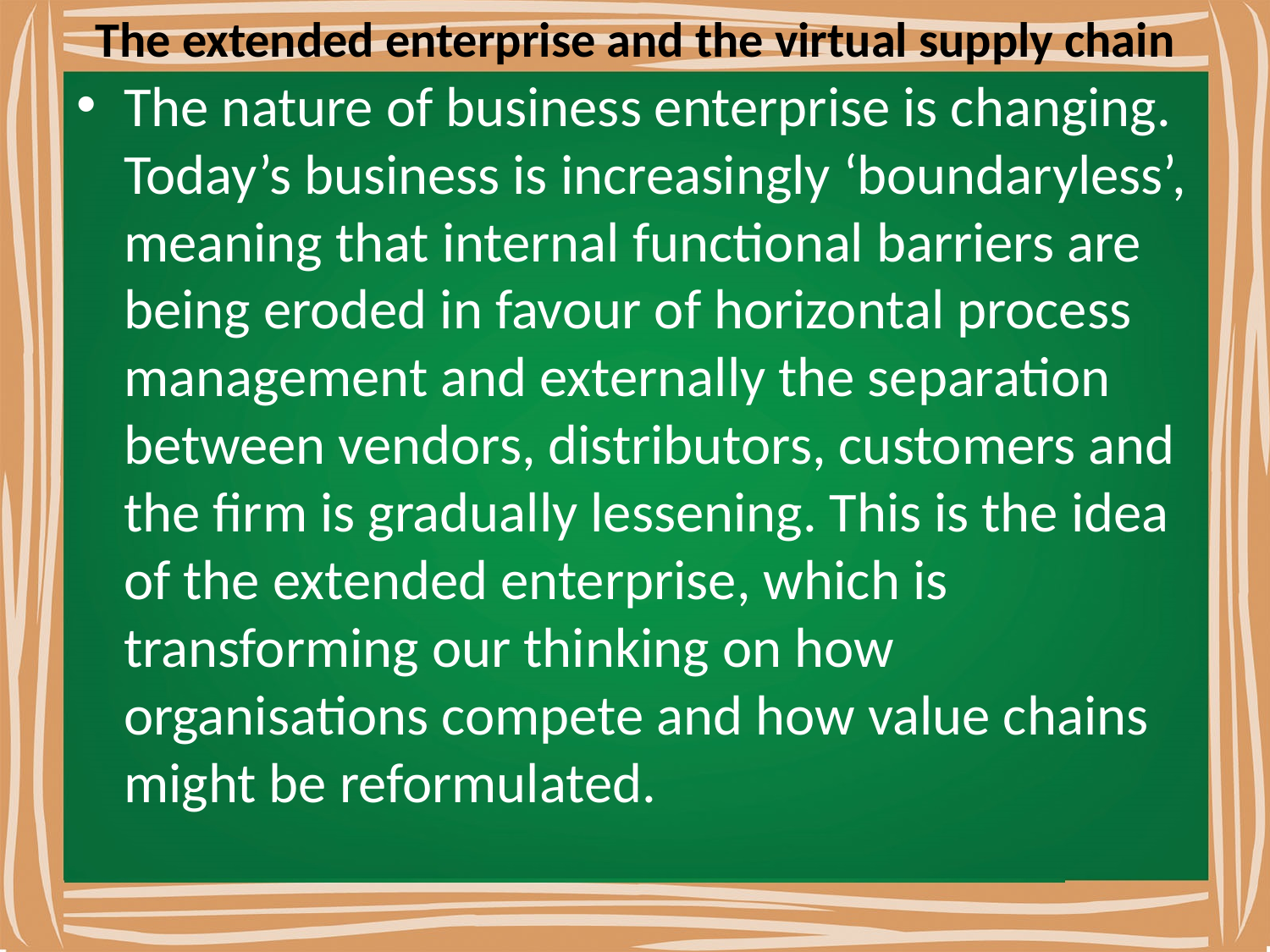

# The extended enterprise and the virtual supply chain
The nature of business enterprise is changing. Today’s business is increasingly ‘boundaryless’, meaning that internal functional barriers are being eroded in favour of horizontal process management and externally the separation between vendors, distributors, customers and the firm is gradually lessening. This is the idea of the extended enterprise, which is transforming our thinking on how organisations compete and how value chains might be reformulated.